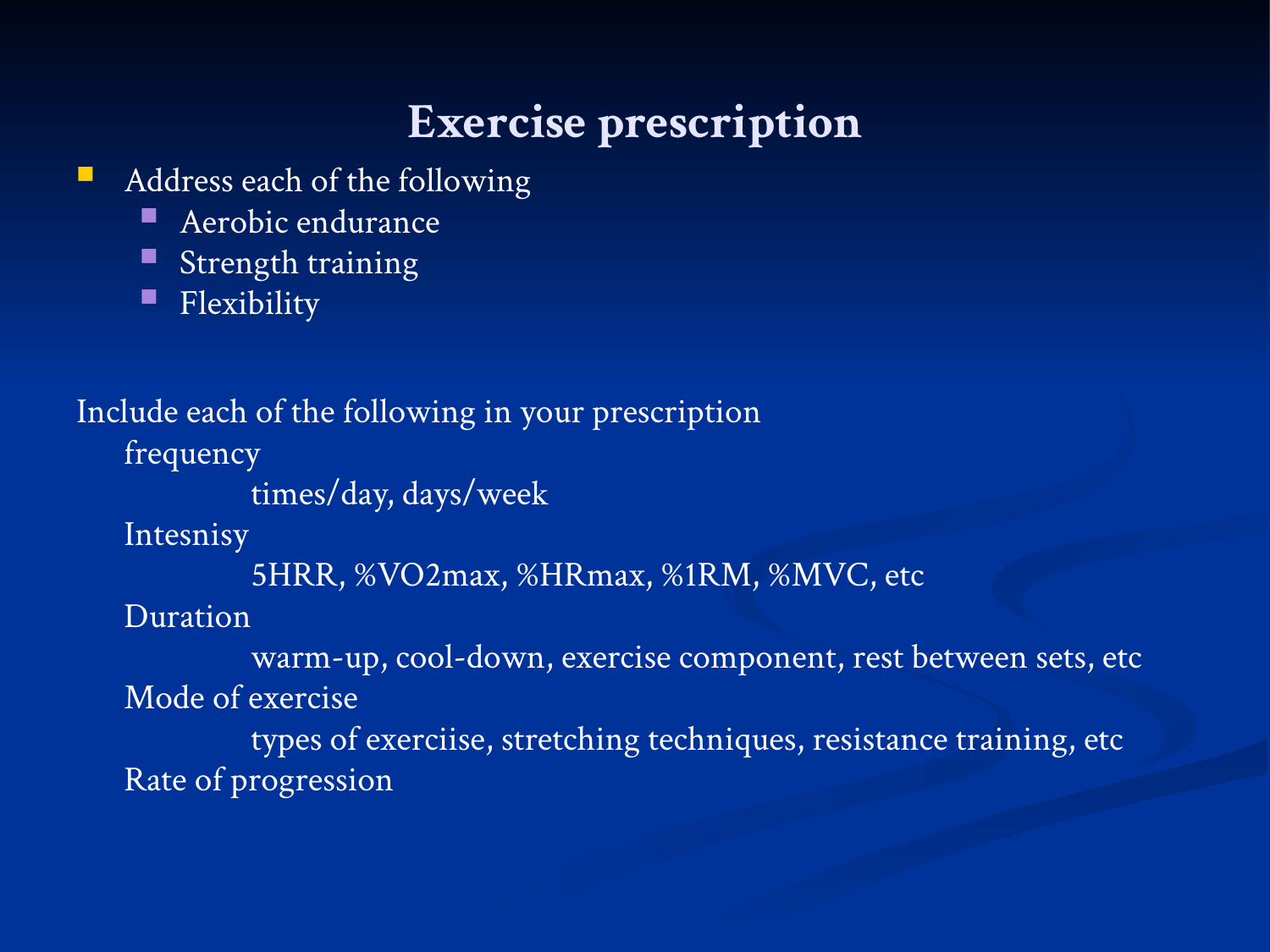

# Exercise prescription
Address each of the following
Aerobic endurance
Strength training
Flexibility

Include each of the following in your prescription
	frequency
		times/day, days/week
	Intesnisy
		5HRR, %VO2max, %HRmax, %1RM, %MVC, etc
	Duration
		warm-up, cool-down, exercise component, rest between sets, etc
	Mode of exercise
		types of exerciise, stretching techniques, resistance training, etc
	Rate of progression